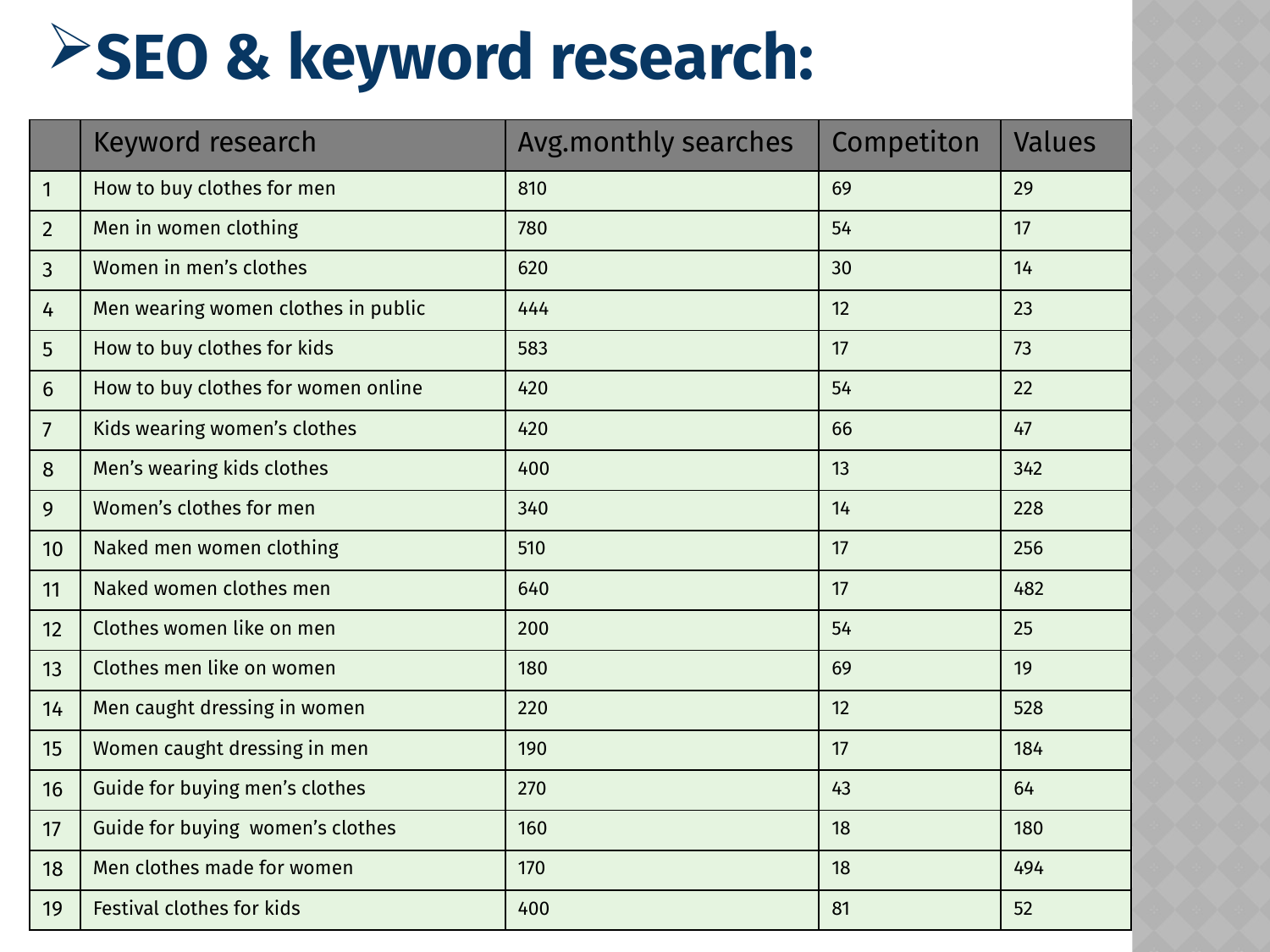

SEO & keyword research:
|  | Keyword research | Avg.monthly searches | Competiton | Values |
| --- | --- | --- | --- | --- |
| 1 | How to buy clothes for men | 810 | 69 | 29 |
| 2 | Men in women clothing | 780 | 54 | 17 |
| 3 | Women in men’s clothes | 620 | 30 | 14 |
| 4 | Men wearing women clothes in public | 444 | 12 | 23 |
| 5 | How to buy clothes for kids | 583 | 17 | 73 |
| 6 | How to buy clothes for women online | 420 | 54 | 22 |
| 7 | Kids wearing women’s clothes | 420 | 66 | 47 |
| 8 | Men’s wearing kids clothes | 400 | 13 | 342 |
| 9 | Women’s clothes for men | 340 | 14 | 228 |
| 10 | Naked men women clothing | 510 | 17 | 256 |
| 11 | Naked women clothes men | 640 | 17 | 482 |
| 12 | Clothes women like on men | 200 | 54 | 25 |
| 13 | Clothes men like on women | 180 | 69 | 19 |
| 14 | Men caught dressing in women | 220 | 12 | 528 |
| 15 | Women caught dressing in men | 190 | 17 | 184 |
| 16 | Guide for buying men’s clothes | 270 | 43 | 64 |
| 17 | Guide for buying women’s clothes | 160 | 18 | 180 |
| 18 | Men clothes made for women | 170 | 18 | 494 |
| 19 | Festival clothes for kids | 400 | 81 | 52 |